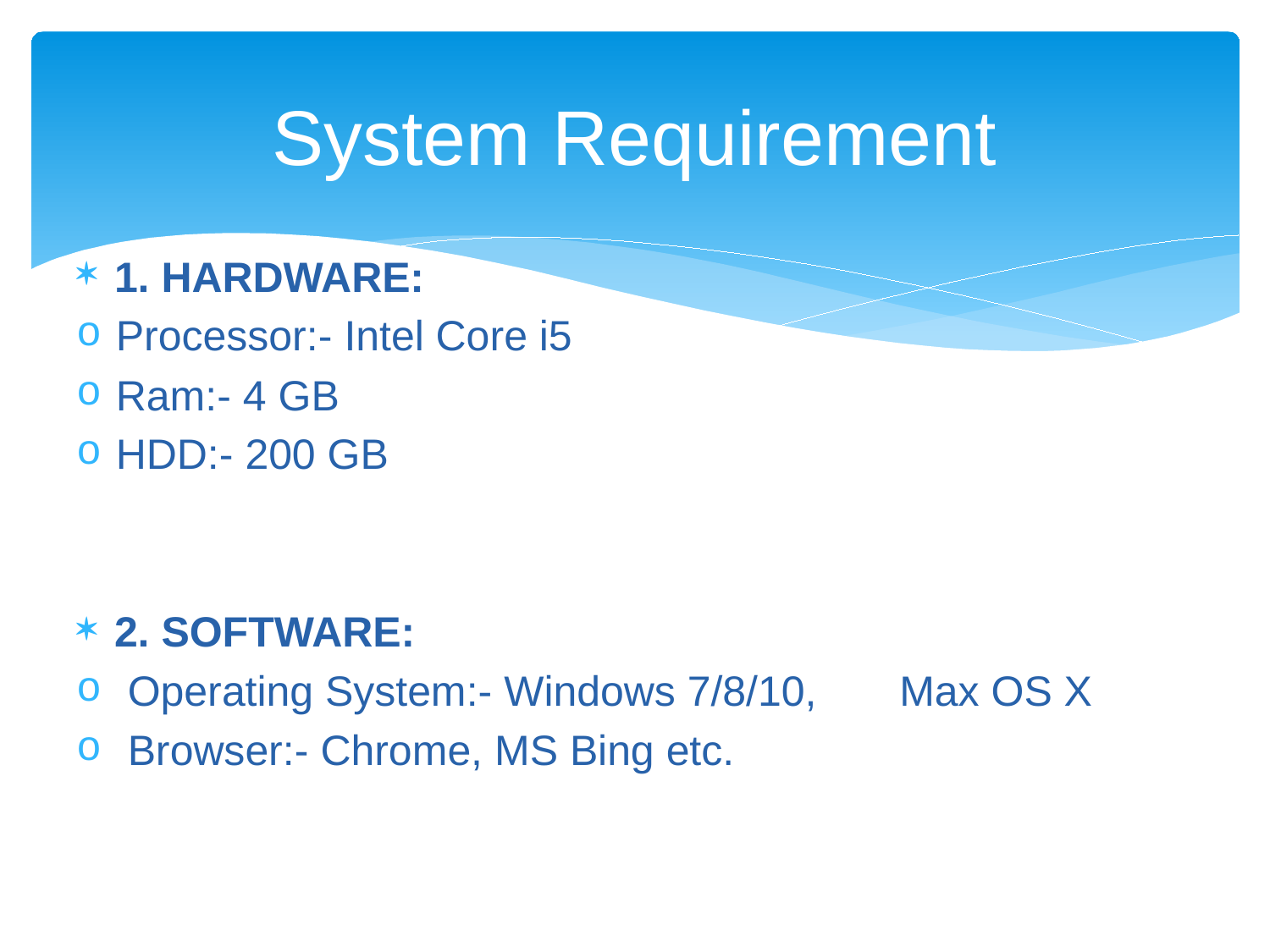

# System Requirement
1. HARDWARE:
Processor:- Intel Core i5
Ram:- 4 GB
HDD:- 200 GB

2. SOFTWARE:
 Operating System:- Windows 7/8/10,       Max OS X
 Browser:- Chrome, MS Bing etc.